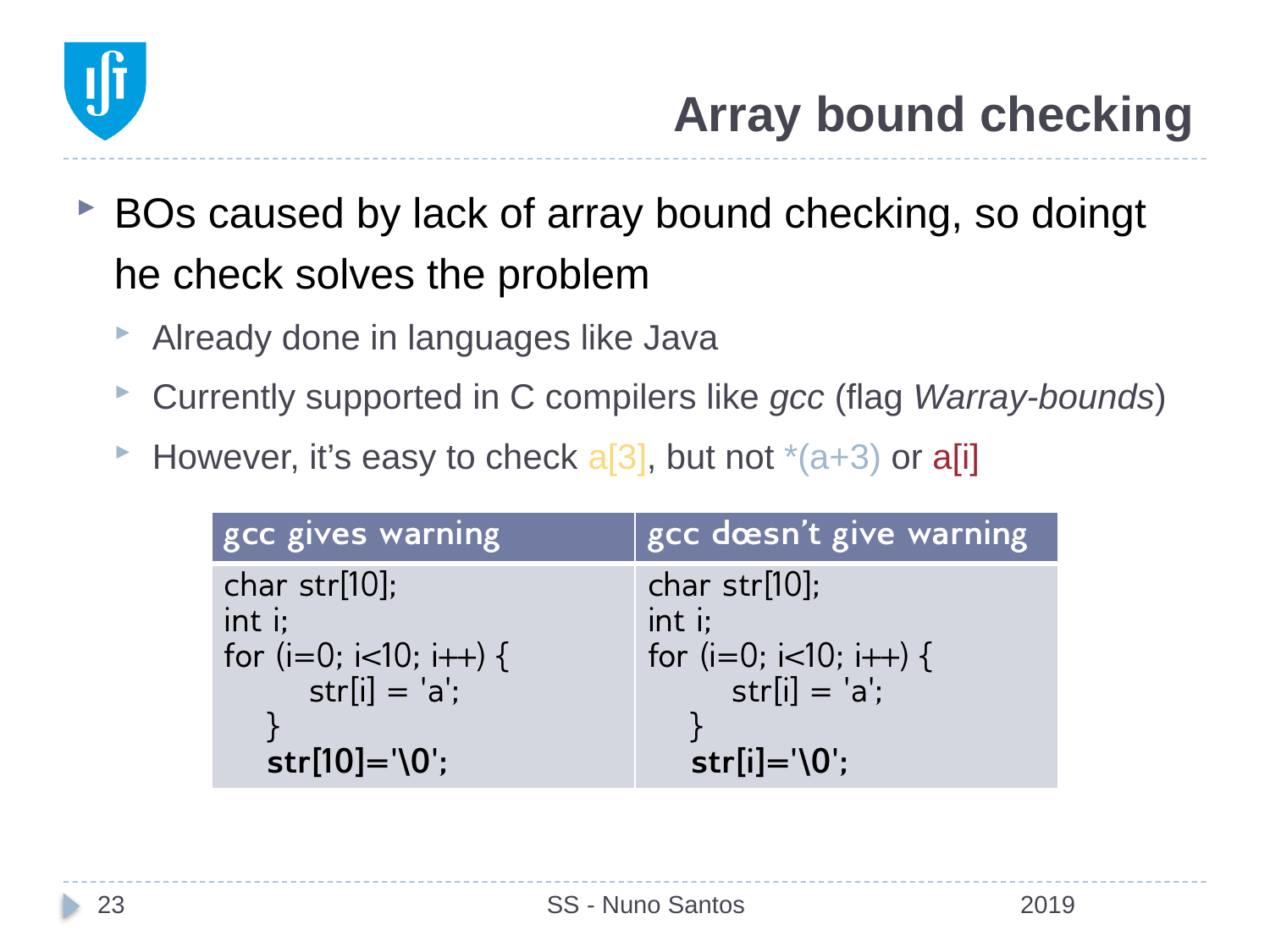

# Array bound checking
BOs caused by lack of array bound checking, so doingt he check solves the problem
Already done in languages like Java
Currently supported in C compilers like gcc (flag Warray-bounds)
However, it’s easy to check a[3], but not *(a+3) or a[i]

| gcc gives warning | gcc doesn’t give warning |
| --- | --- |
| char str[10]; int i; for (i=0; i<10; i++) { str[i] = 'a'; } str[10]='\0'; | char str[10]; int i; for (i=0; i<10; i++) { str[i] = 'a'; } str[i]='\0'; |
23
SS - Nuno Santos
2019